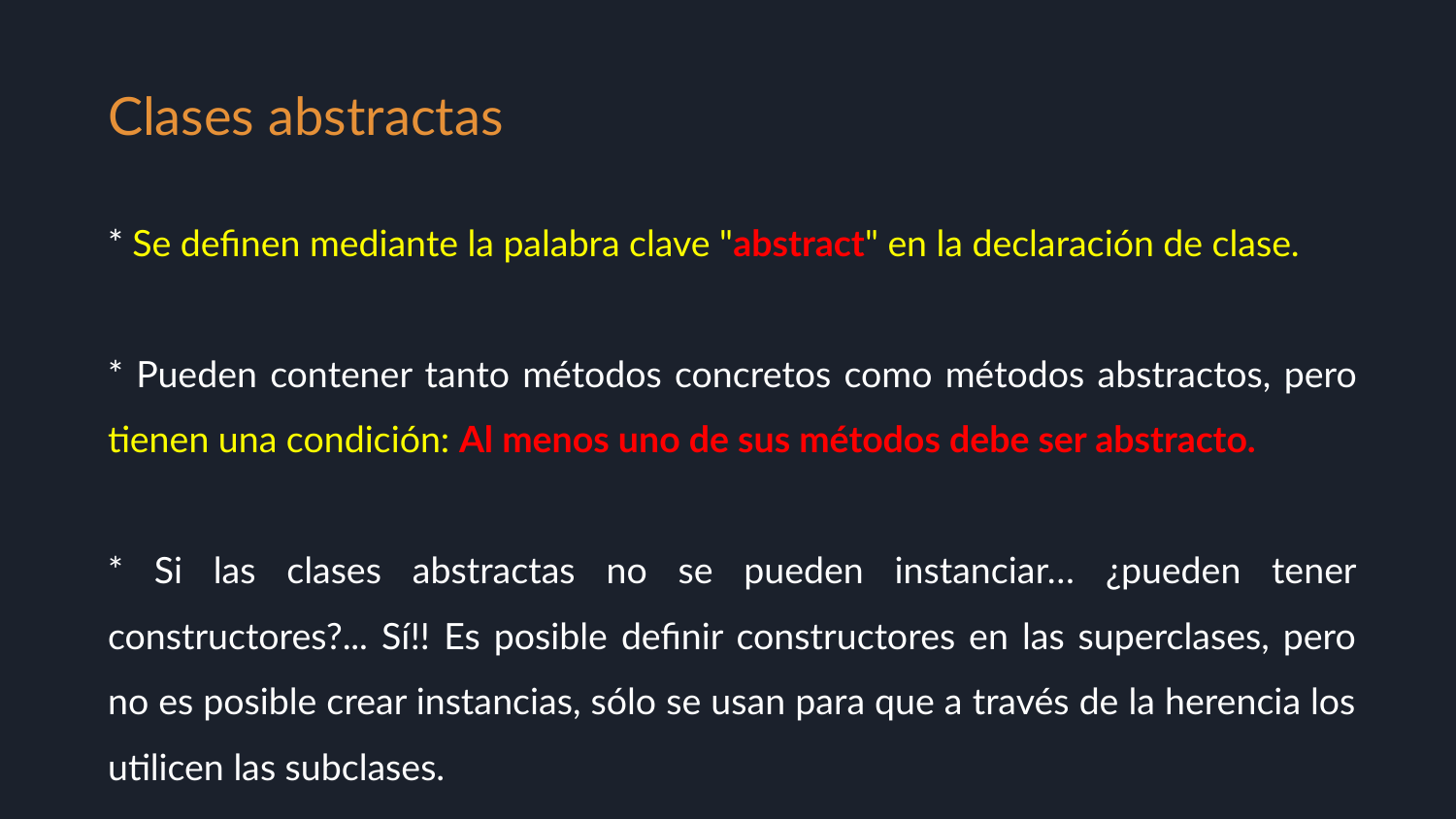

Clases abstractas
* Se definen mediante la palabra clave "abstract" en la declaración de clase.

* Pueden contener tanto métodos concretos como métodos abstractos, pero tienen una condición: Al menos uno de sus métodos debe ser abstracto.

* Si las clases abstractas no se pueden instanciar… ¿pueden tener constructores?... Sí!! Es posible definir constructores en las superclases, pero no es posible crear instancias, sólo se usan para que a través de la herencia los utilicen las subclases.